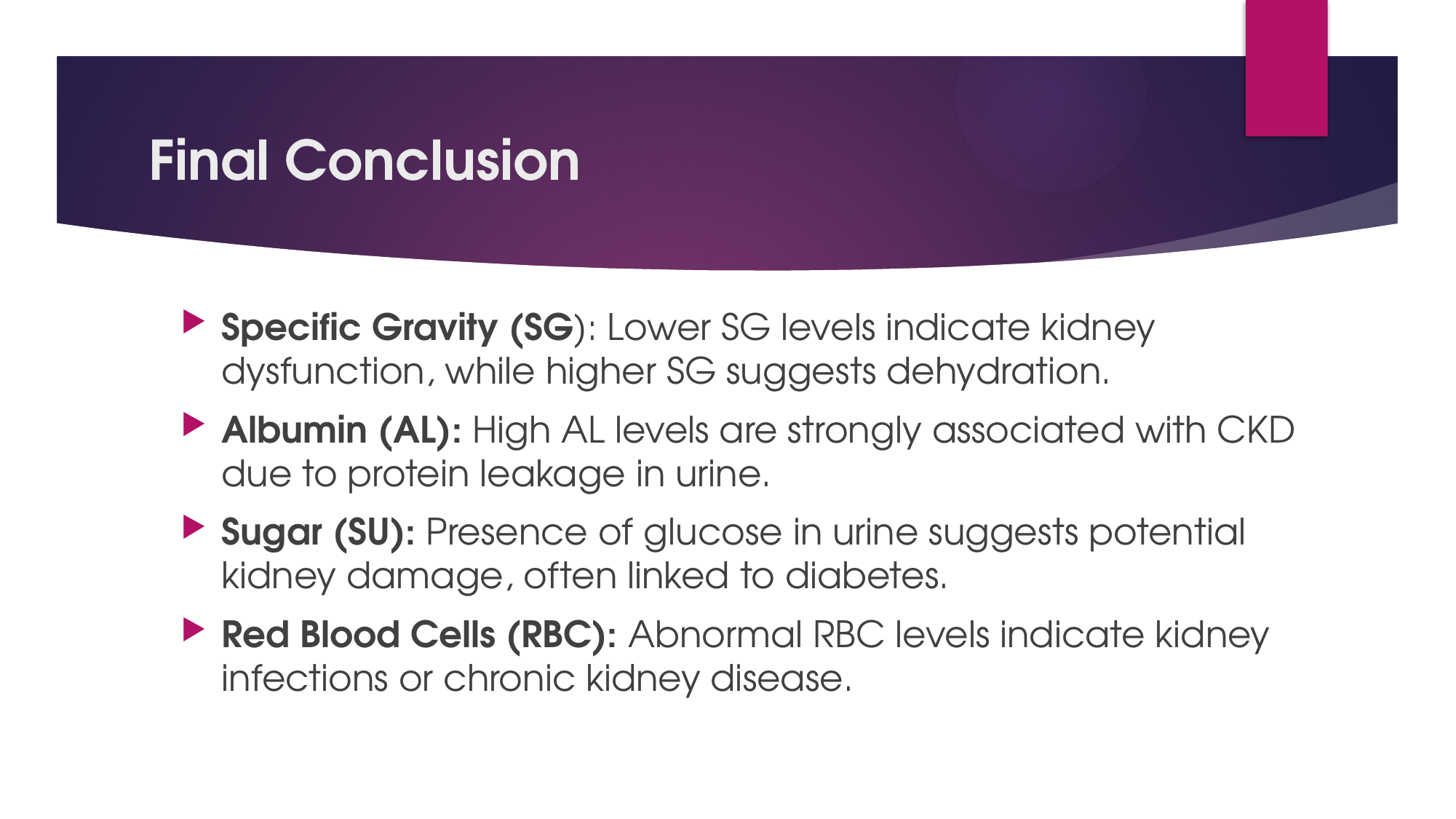

# Final Conclusion
Specific Gravity (SG): Lower SG levels indicate kidney dysfunction, while higher SG suggests dehydration.
Albumin (AL): High AL levels are strongly associated with CKD due to protein leakage in urine.
Sugar (SU): Presence of glucose in urine suggests potential kidney damage, often linked to diabetes.
Red Blood Cells (RBC): Abnormal RBC levels indicate kidney infections or chronic kidney disease.